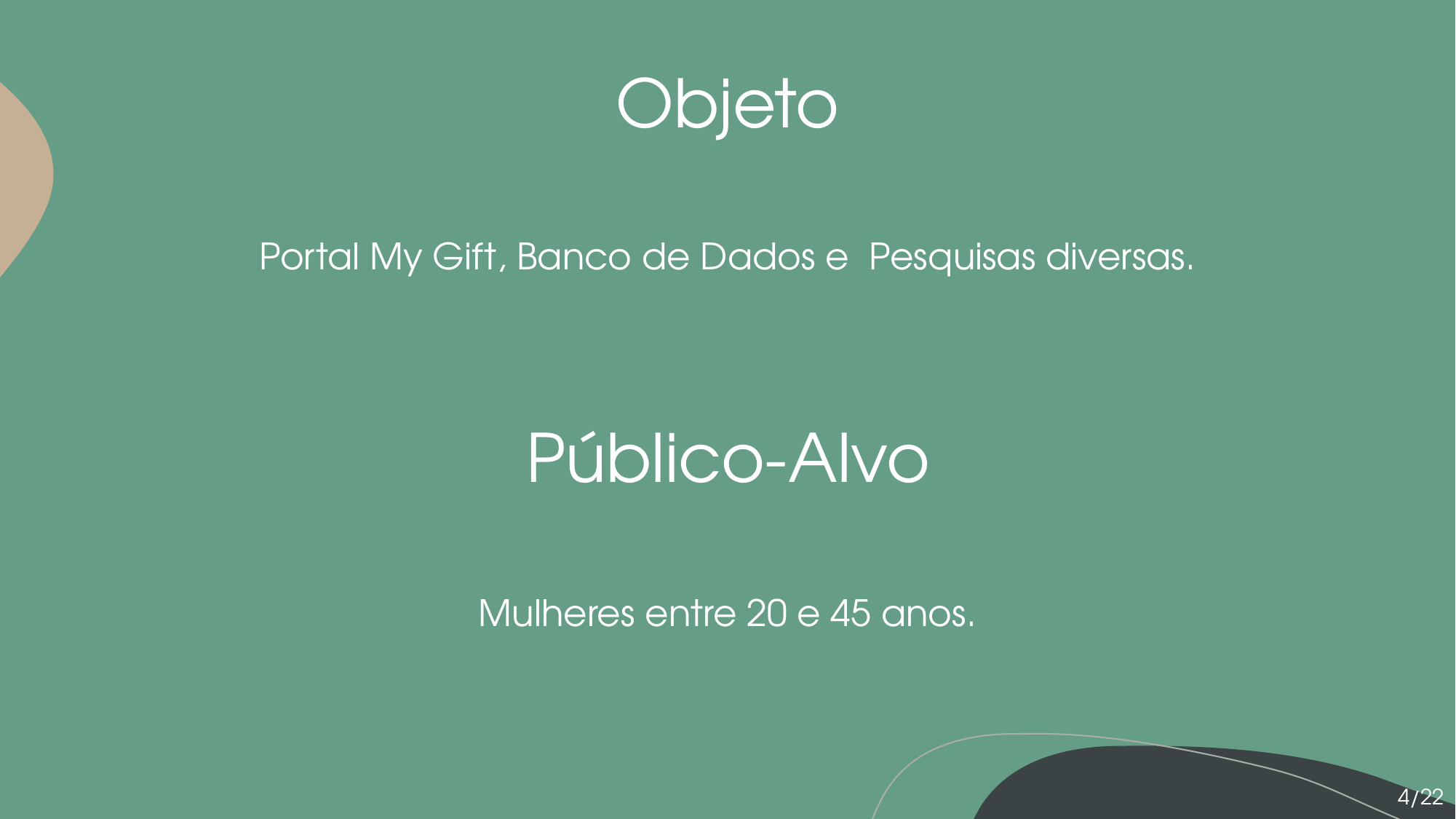

Objeto
Portal My Gift, Banco de Dados e  Pesquisas diversas.
Público-Alvo
Mulheres entre 20 e 45 anos.
4/22